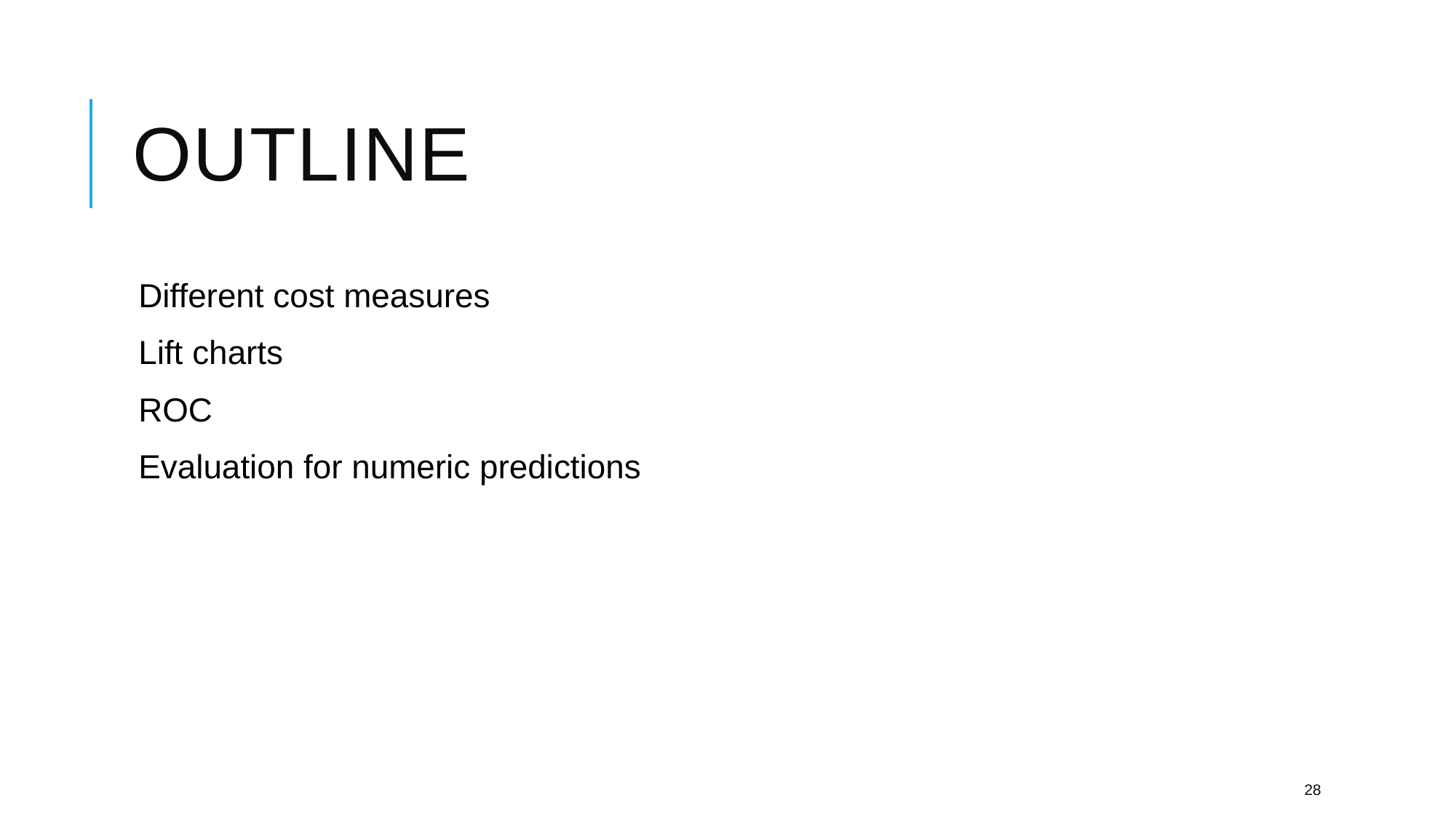

# Outline
Different cost measures
Lift charts
ROC
Evaluation for numeric predictions
28